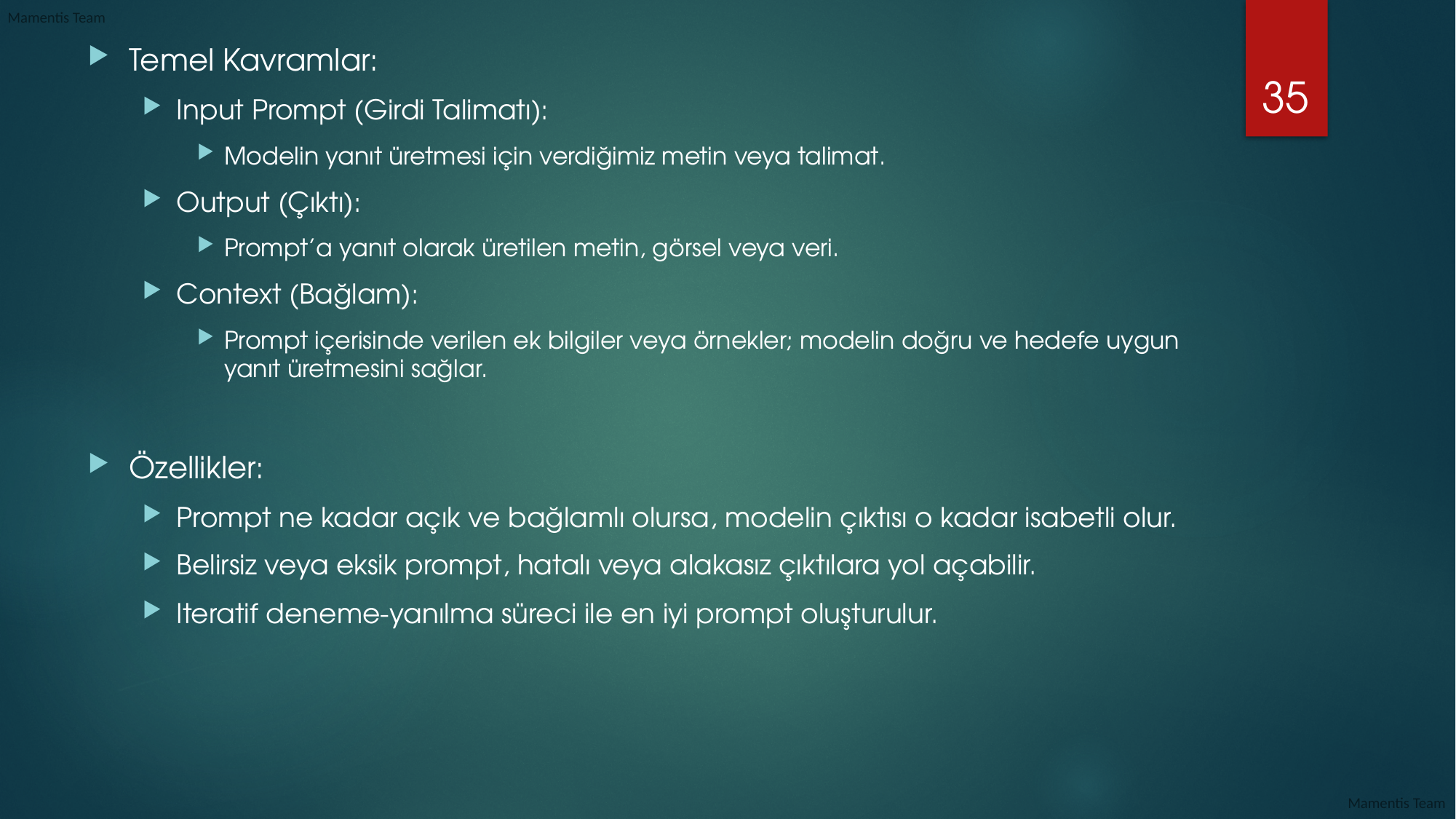

35
Temel Kavramlar:
Input Prompt (Girdi Talimatı):
Modelin yanıt üretmesi için verdiğimiz metin veya talimat.
Output (Çıktı):
Prompt’a yanıt olarak üretilen metin, görsel veya veri.
Context (Bağlam):
Prompt içerisinde verilen ek bilgiler veya örnekler; modelin doğru ve hedefe uygun yanıt üretmesini sağlar.

Özellikler:
Prompt ne kadar açık ve bağlamlı olursa, modelin çıktısı o kadar isabetli olur.
Belirsiz veya eksik prompt, hatalı veya alakasız çıktılara yol açabilir.
Iteratif deneme-yanılma süreci ile en iyi prompt oluşturulur.